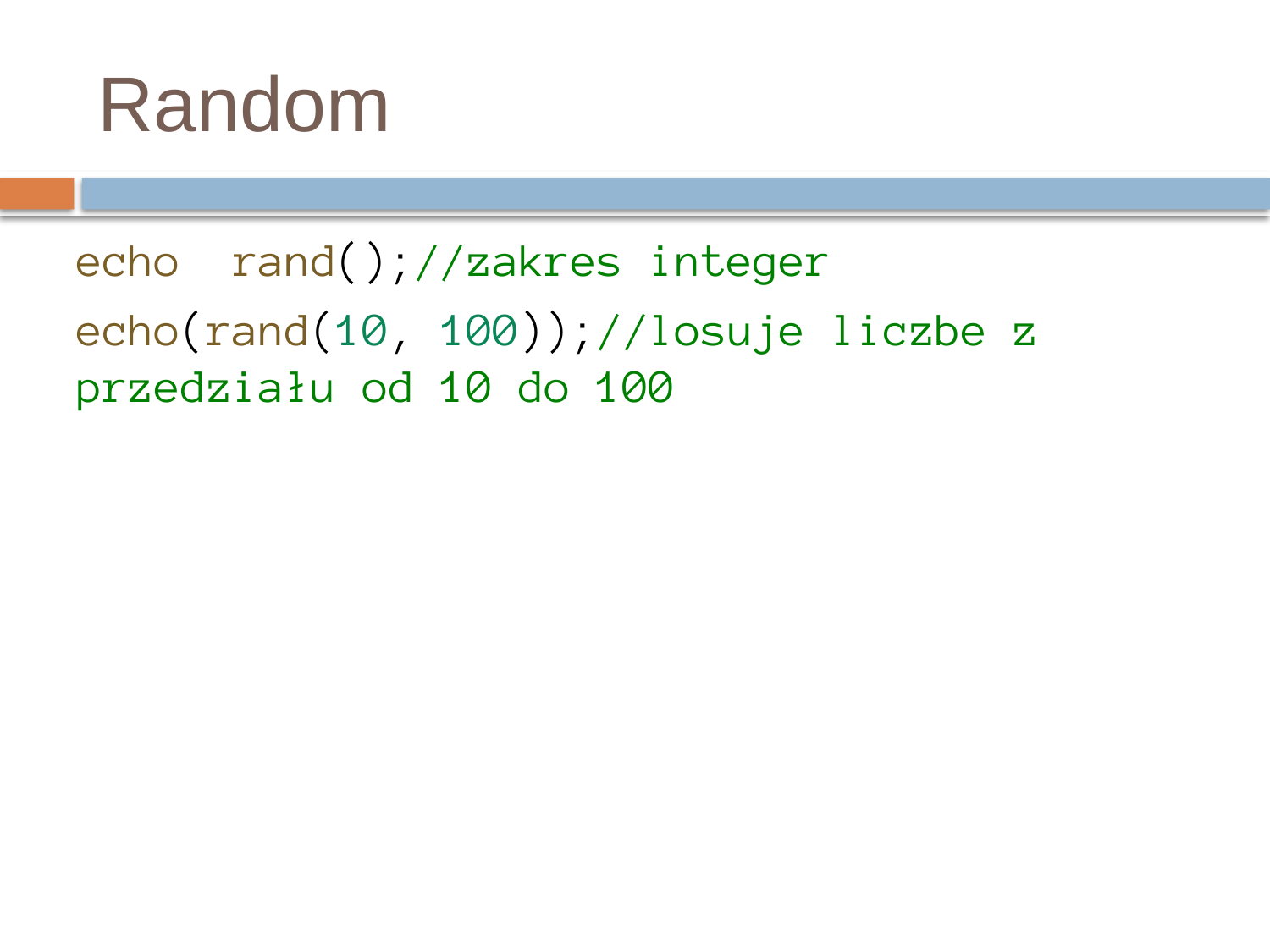

# Random
echo  rand();//zakres integer
echo(rand(10, 100));//losuje liczbe z przedziału od 10 do 100